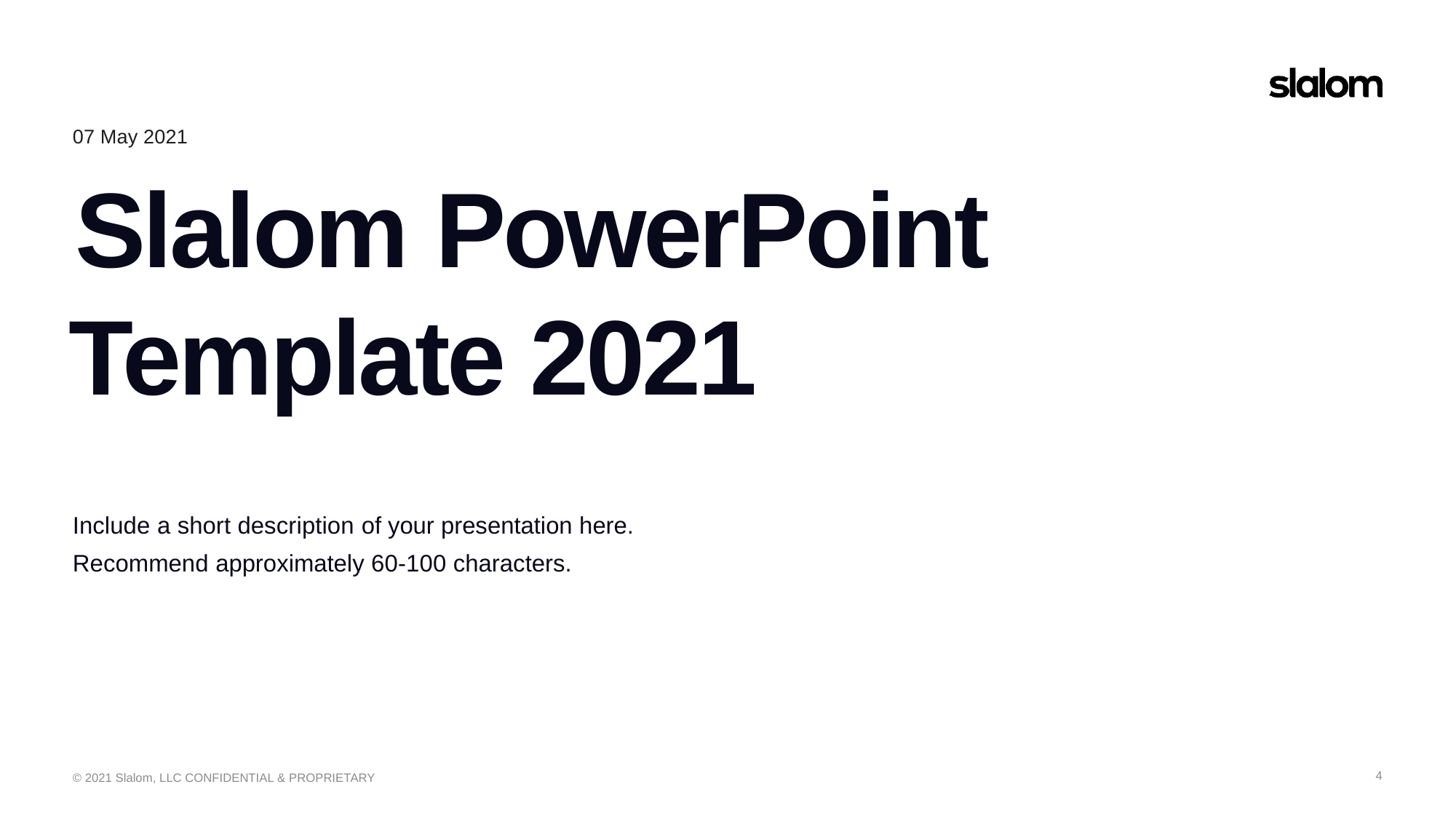

Default shape
07 May 2021
Default text box
Slalom PowerPoint Template 2021
Include a short description of your presentation here.  Recommend approximately 60-100 characters.
4
© 2021 Slalom, LLC CONFIDENTIAL & PROPRIETARY